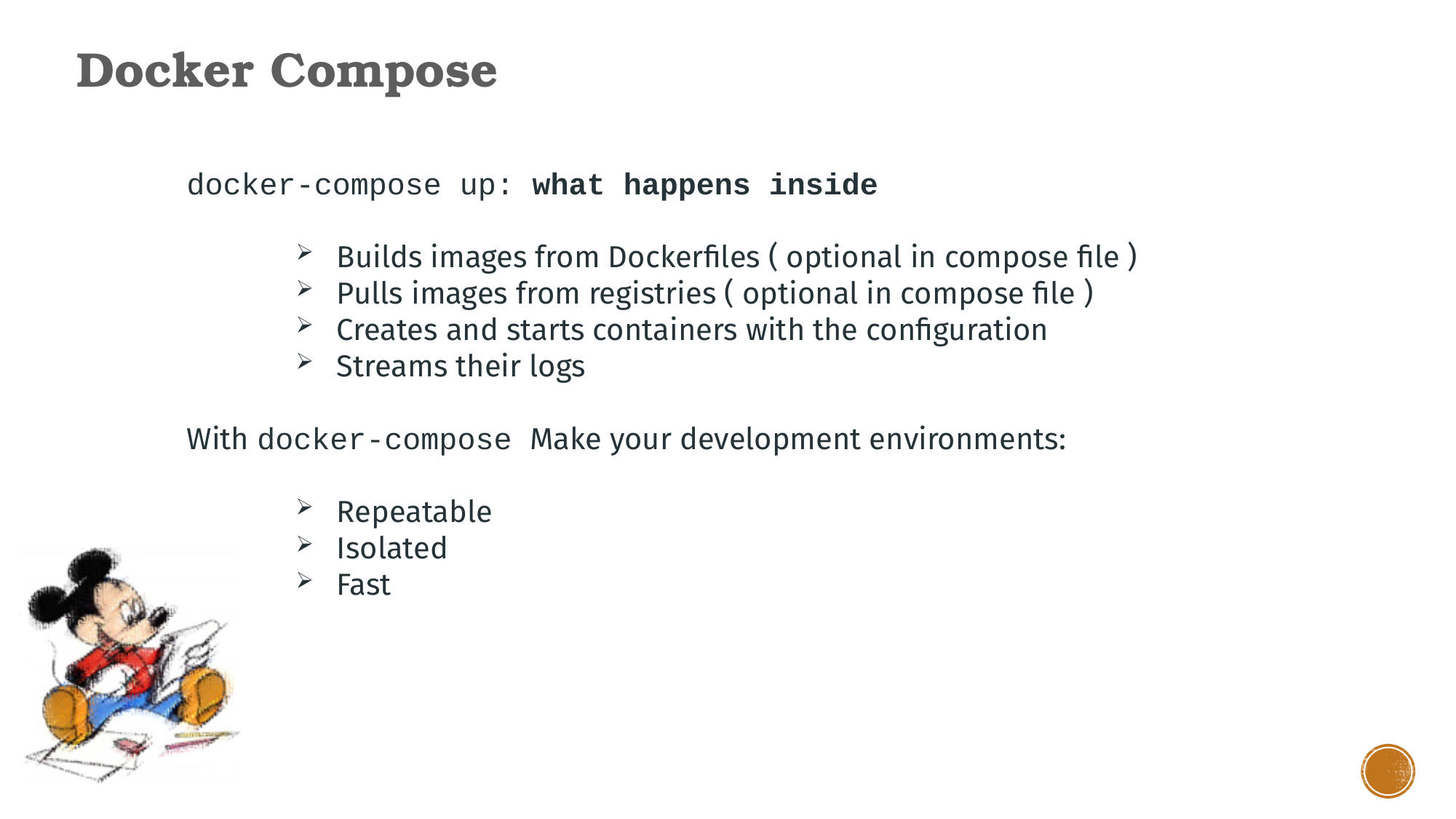

Docker Compose
docker-compose up: what happens inside

Builds images from Dockerfiles ( optional in compose file )
Pulls images from registries ( optional in compose file )
Creates and starts containers with the configuration
Streams their logs

With docker-compose Make your development environments:

Repeatable
Isolated
Fast